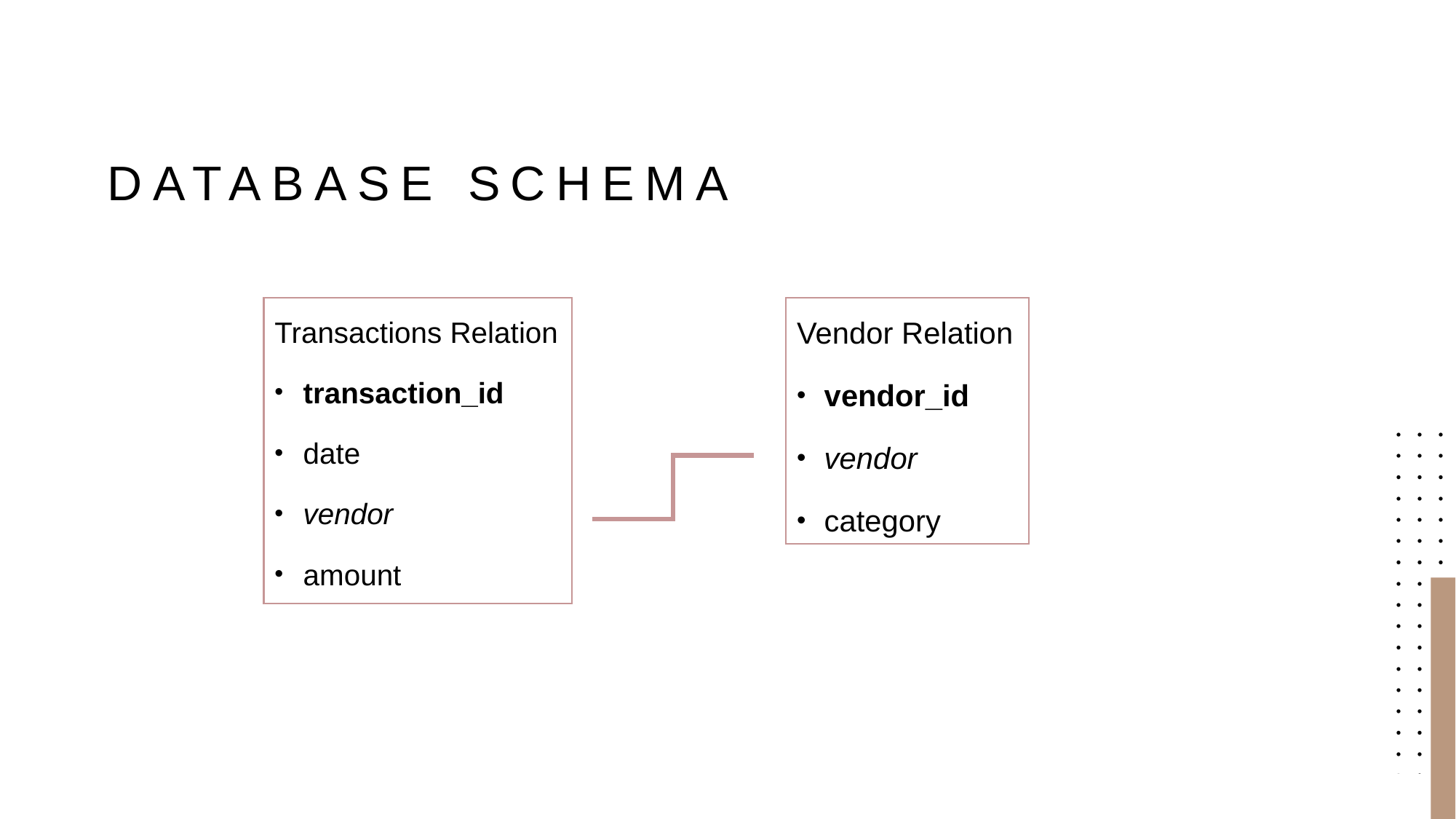

# Database Schema
Transactions Relation
transaction_id
date
vendor
amount
Vendor Relation
vendor_id
vendor
category